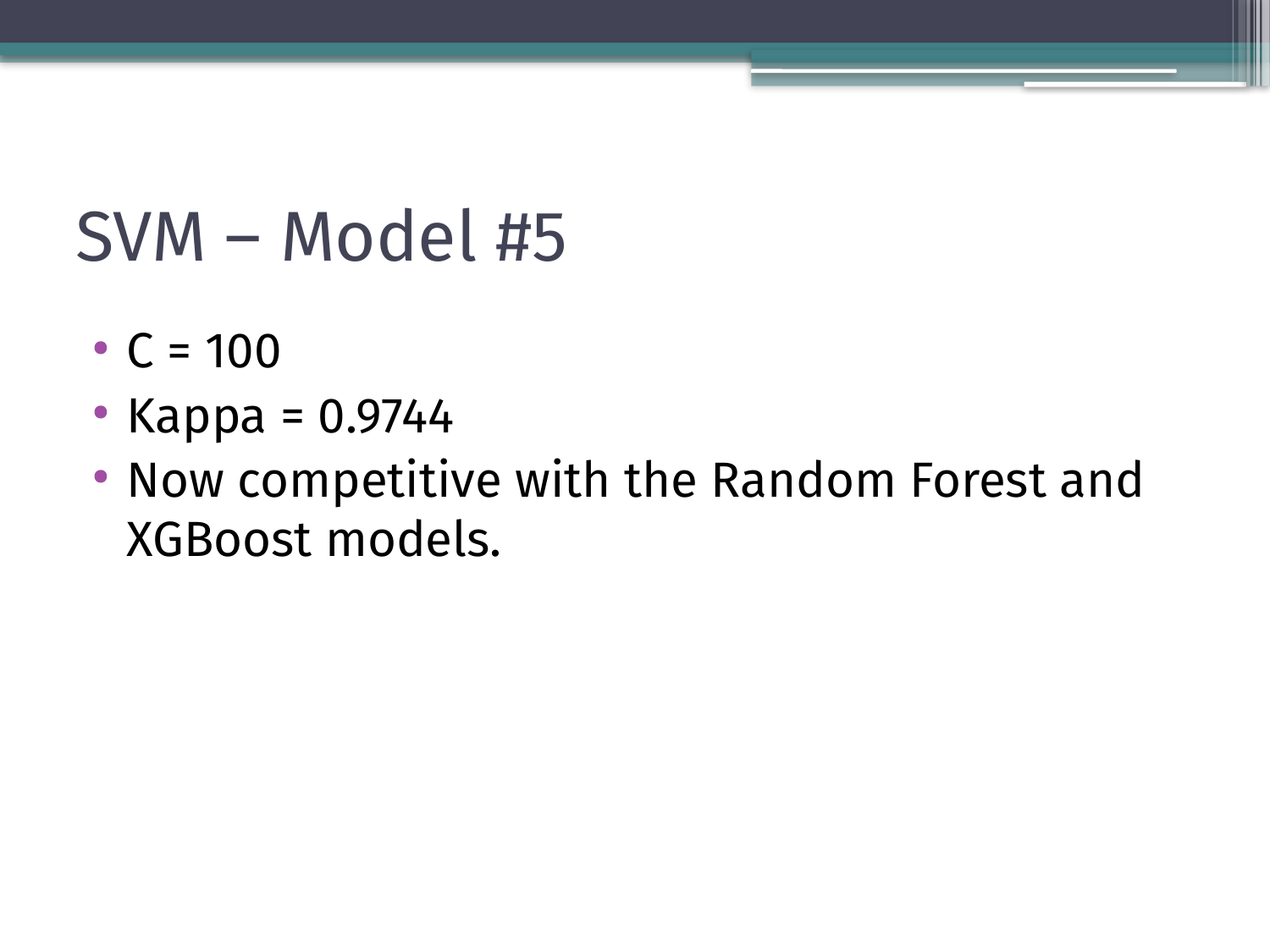

# SVM – Model #5
C = 100
Kappa = 0.9744
Now competitive with the Random Forest and XGBoost models.